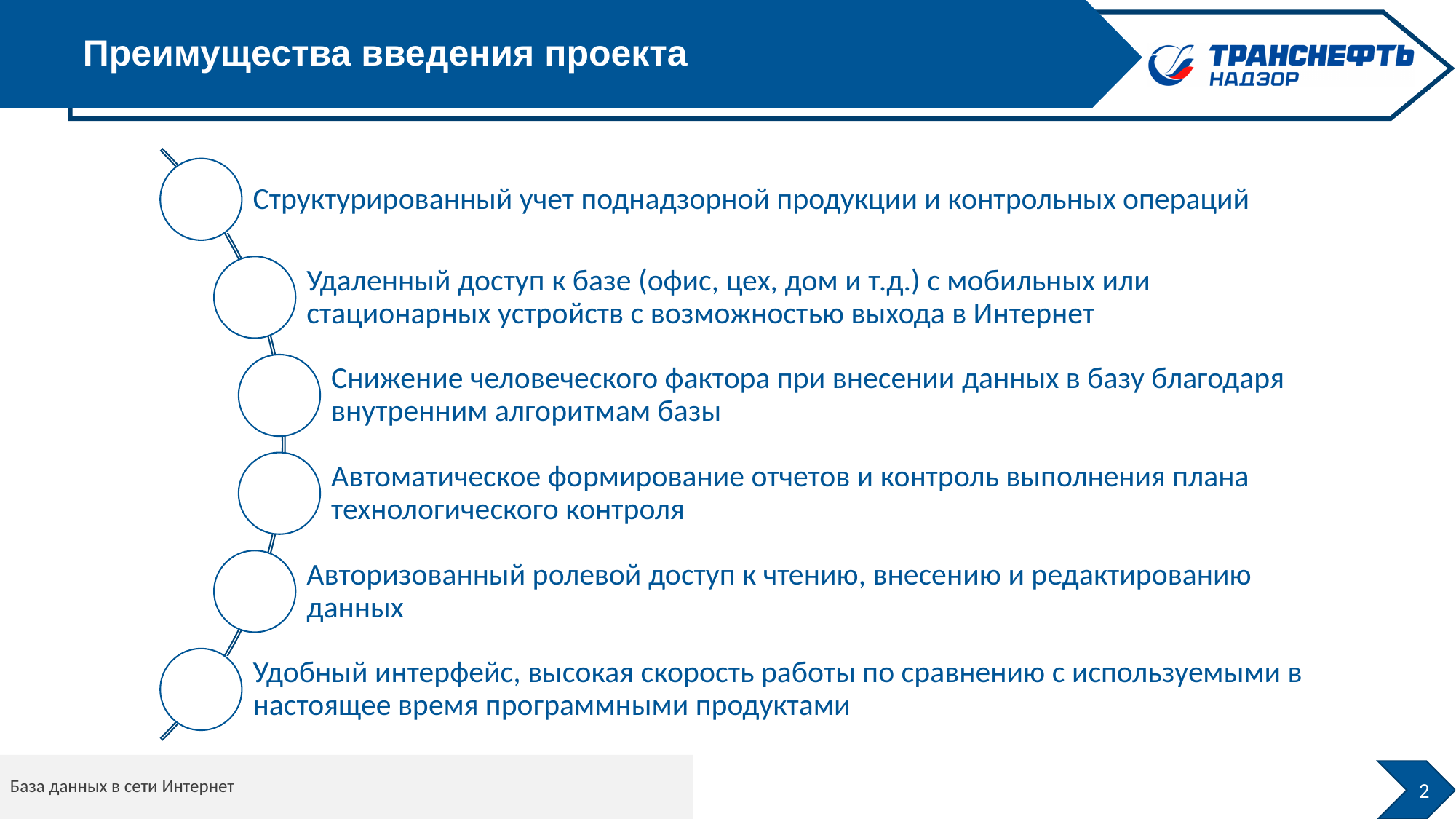

# Преимущества введения проекта
Структурированный учет поднадзорной продукции и контрольных операций
Удаленный доступ к базе (офис, цех, дом и т.д.) с мобильных или стационарных устройств с возможностью выхода в Интернет
Снижение человеческого фактора при внесении данных в базу благодаря внутренним алгоритмам базы
Автоматическое формирование отчетов и контроль выполнения плана технологического контроля
Авторизованный ролевой доступ к чтению, внесению и редактированию данных
Удобный интерфейс, высокая скорость работы по сравнению с используемыми в настоящее время программными продуктами
База данных в сети Интернет